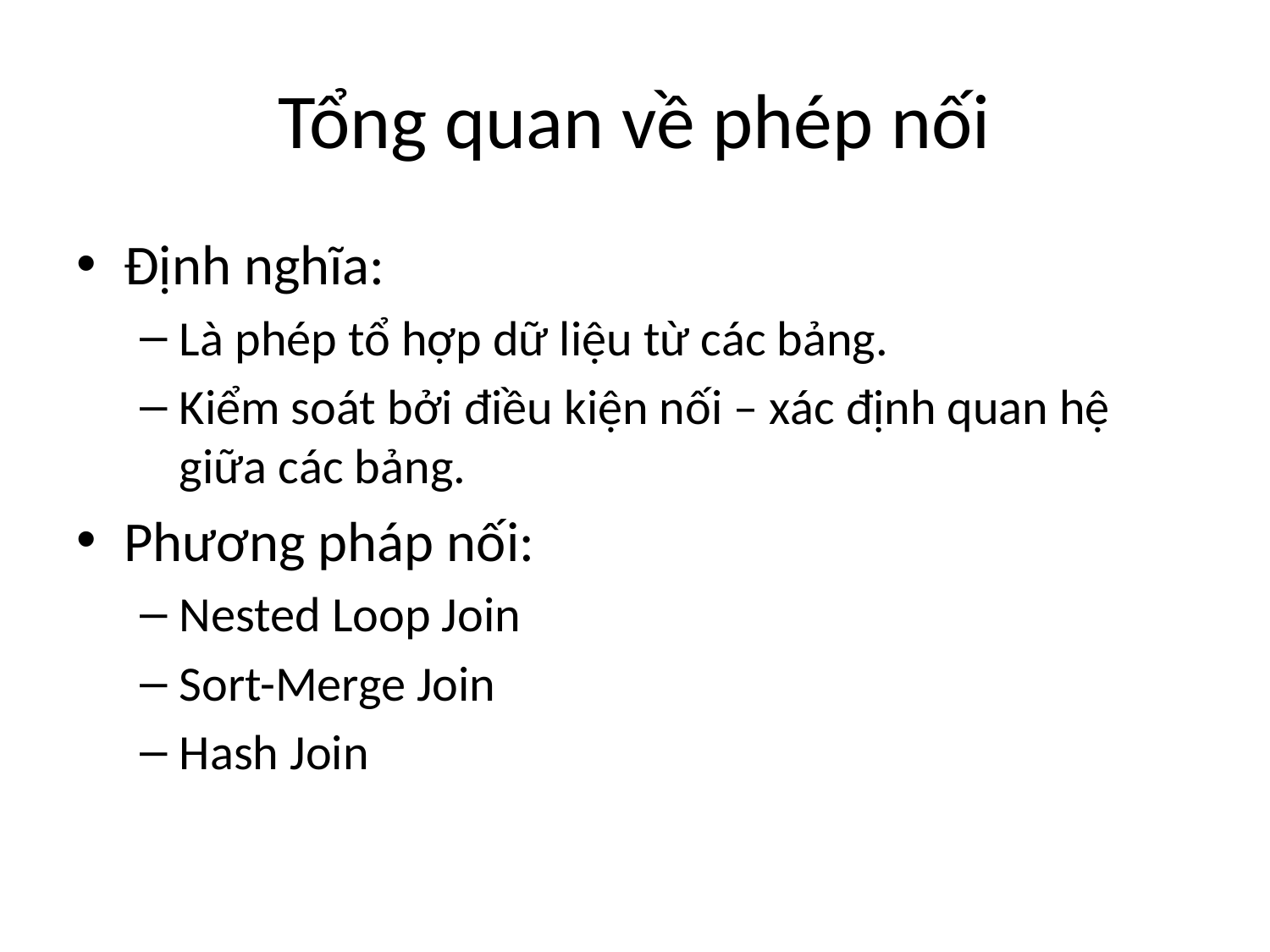

# Tổng quan về phép nối
Định nghĩa:
Là phép tổ hợp dữ liệu từ các bảng.
Kiểm soát bởi điều kiện nối – xác định quan hệ giữa các bảng.
Phương pháp nối:
Nested Loop Join
Sort-Merge Join
Hash Join